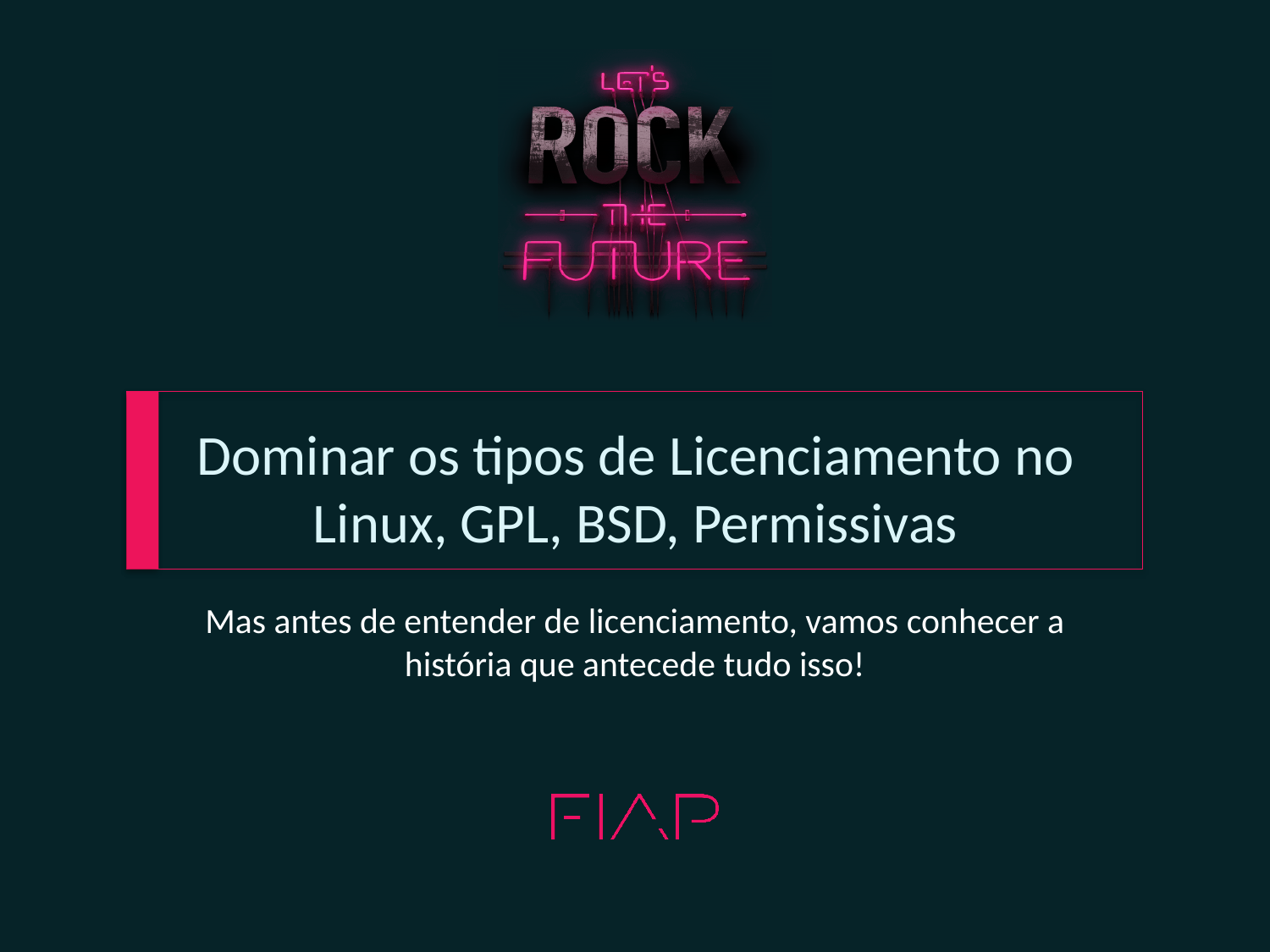

# Dominar os tipos de Licenciamento no Linux, GPL, BSD, Permissivas
Mas antes de entender de licenciamento, vamos conhecer a história que antecede tudo isso!